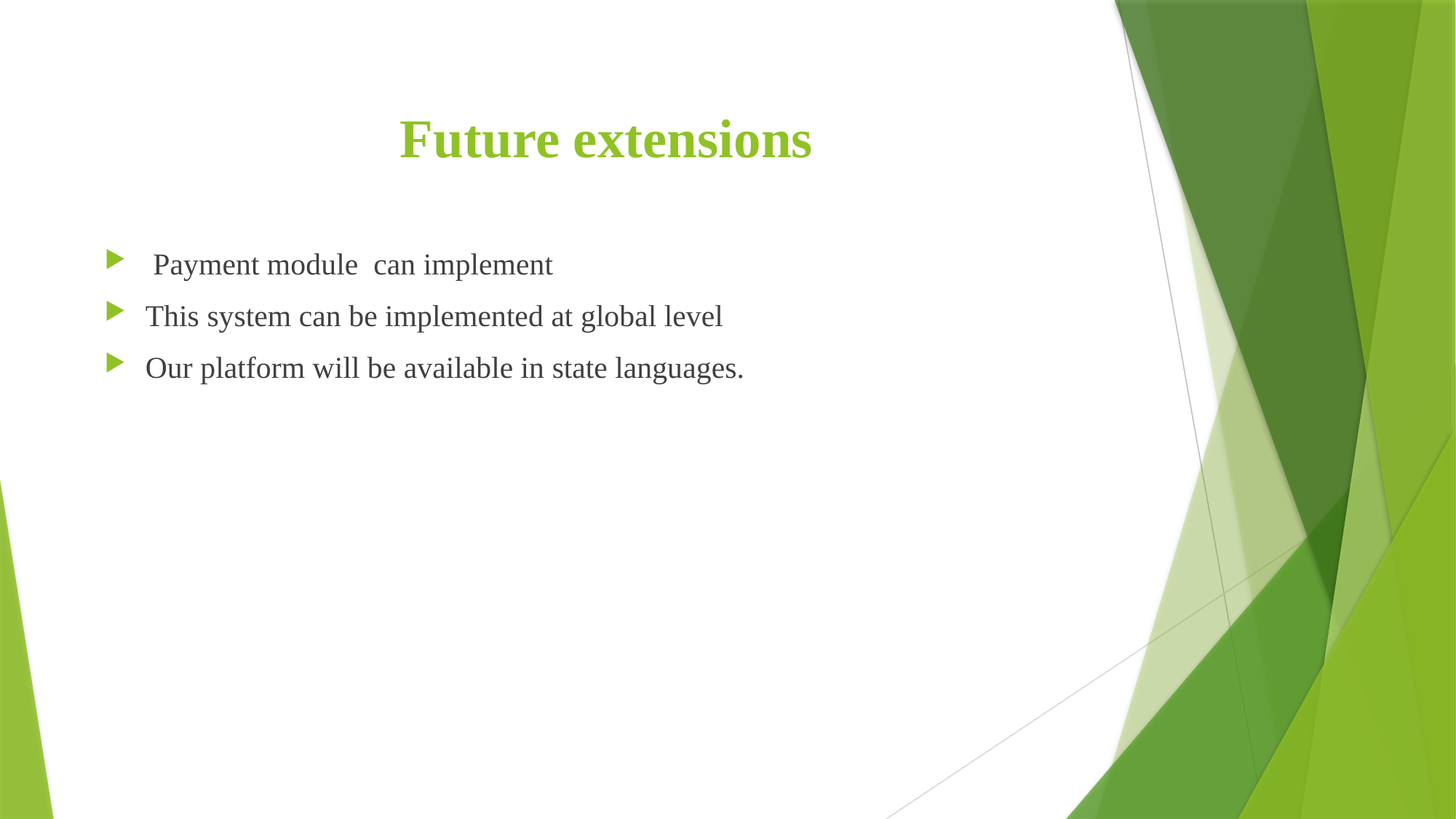

# Future extensions
 Payment module  can implement
This system can be implemented at global level
Our platform will be available in state languages.